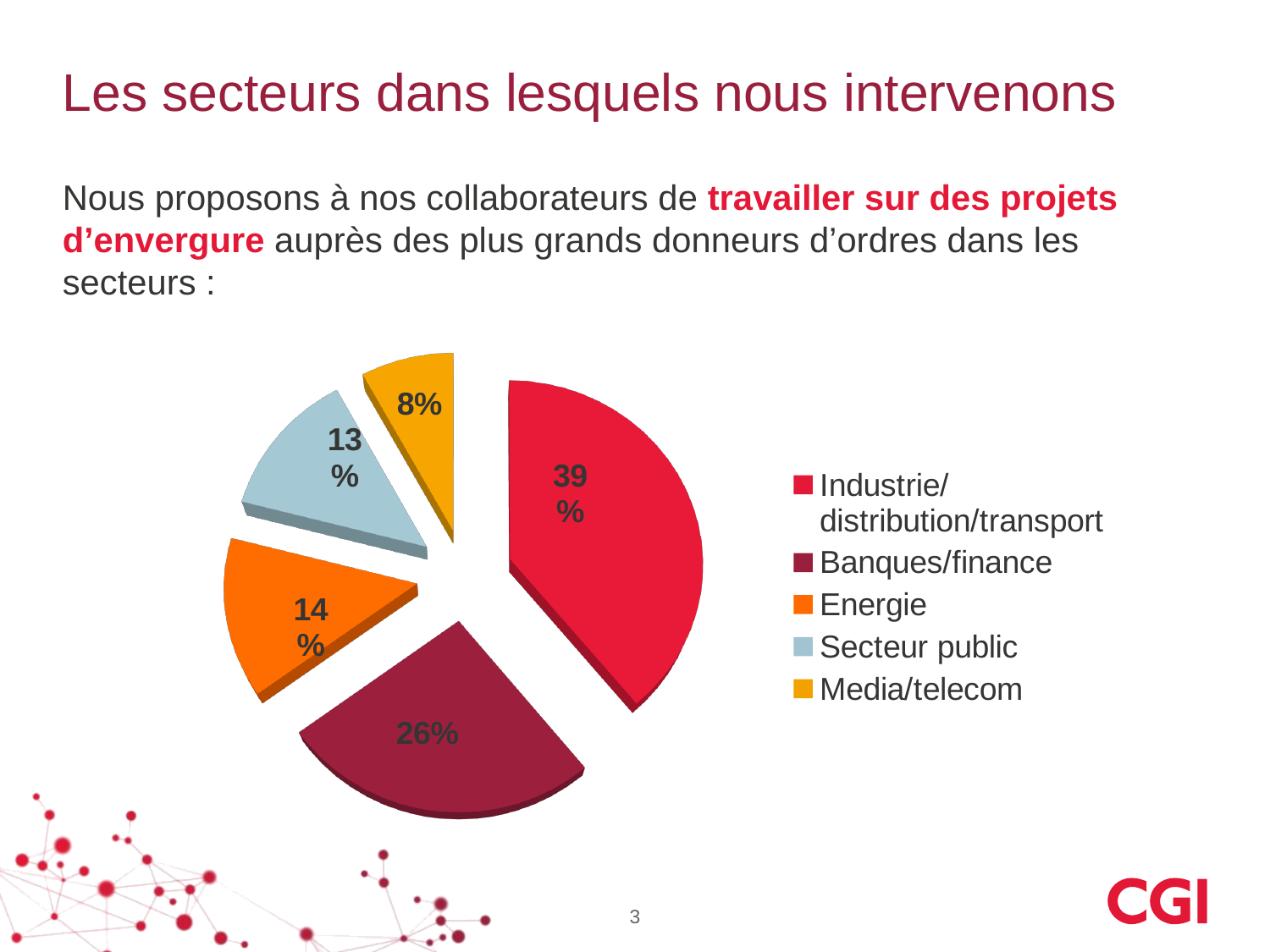

# Les secteurs dans lesquels nous intervenons
Nous proposons à nos collaborateurs de travailler sur des projets d’envergure auprès des plus grands donneurs d’ordres dans les secteurs :

[unsupported chart]

3